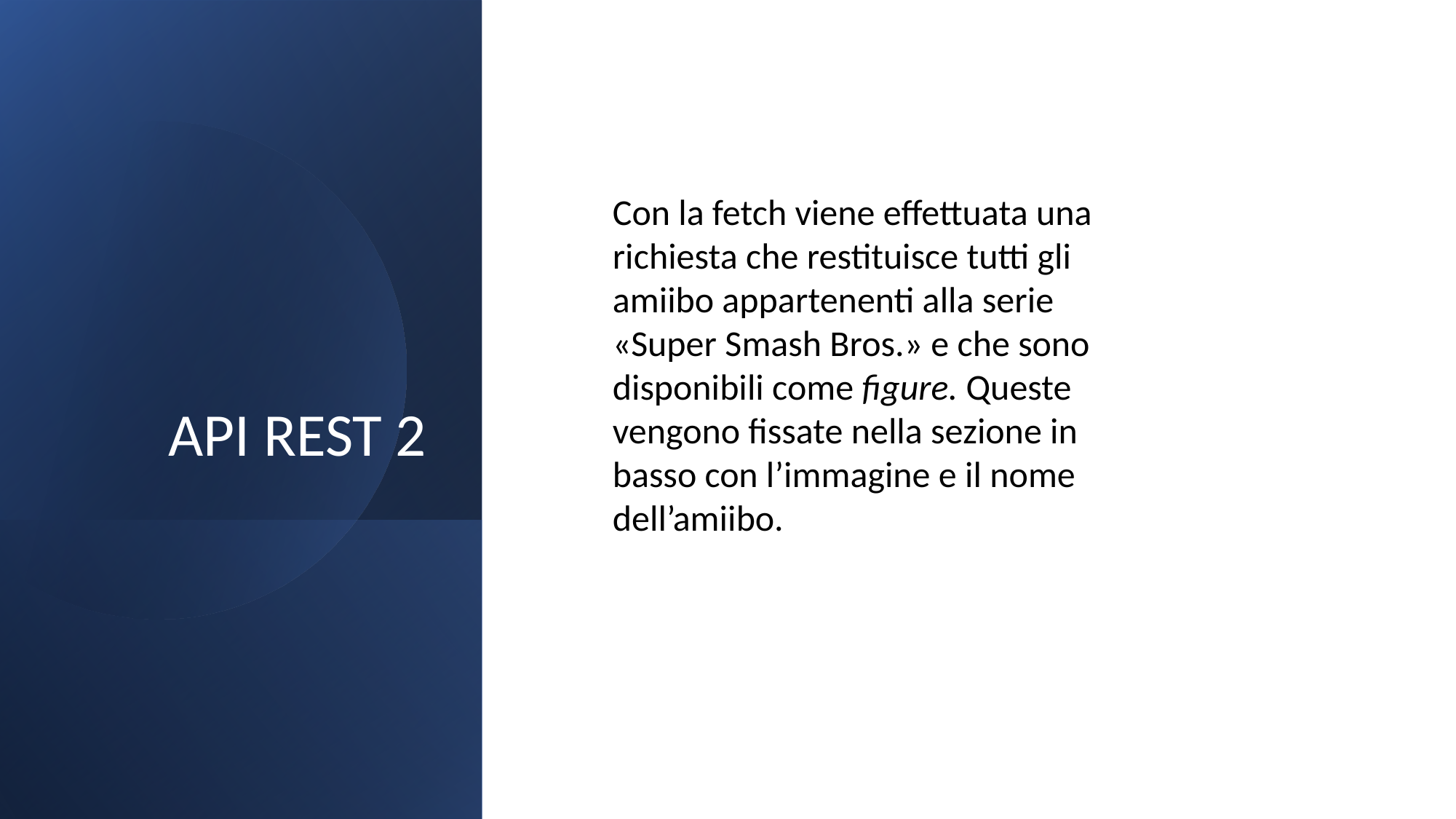

# API REST 2

Con la fetch viene effettuata una richiesta che restituisce tutti gli amiibo appartenenti alla serie «Super Smash Bros.» e che sono disponibili come figure. Queste vengono fissate nella sezione in basso con l’immagine e il nome dell’amiibo.